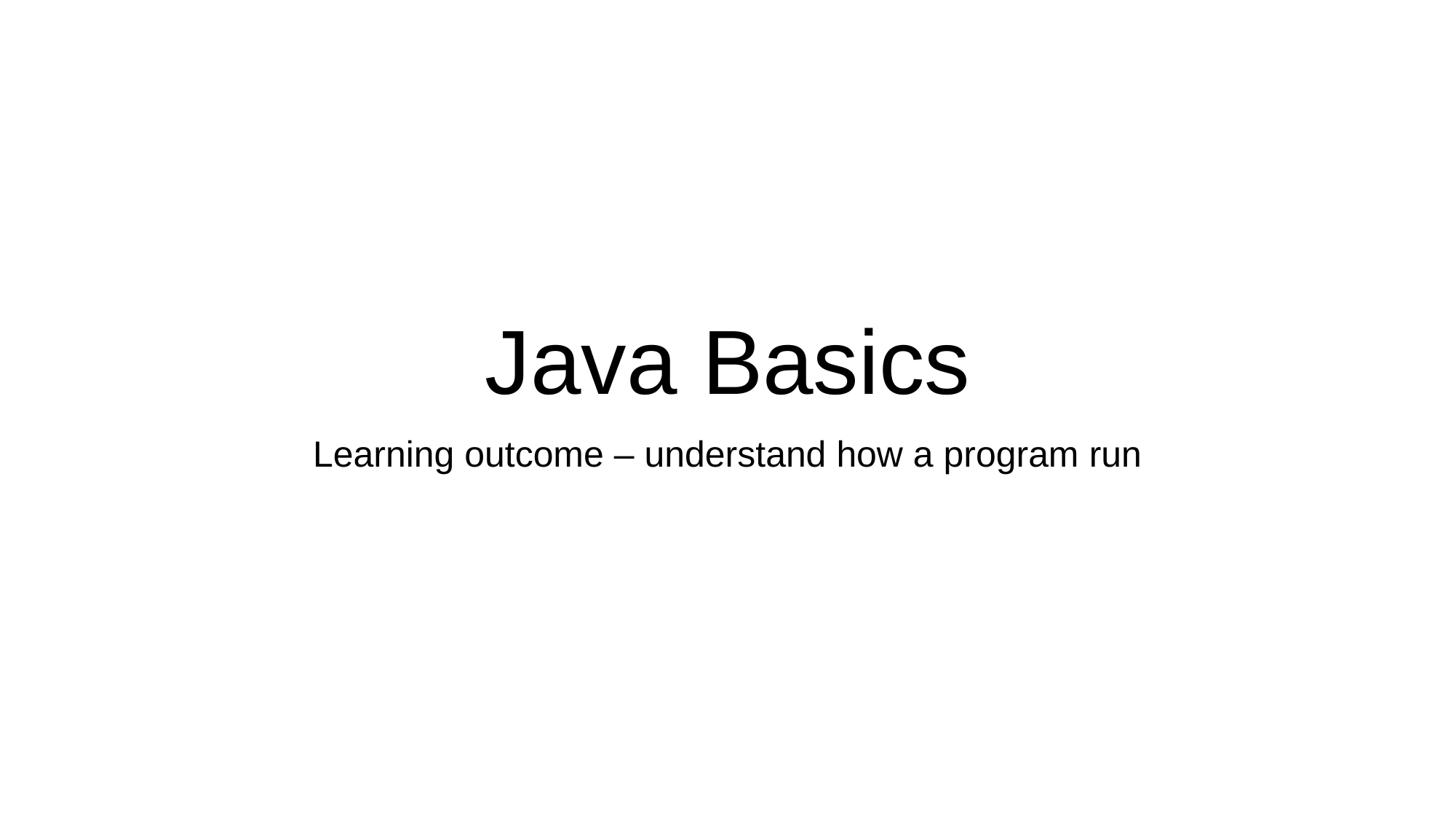

# Java Basics
Learning outcome – understand how a program run